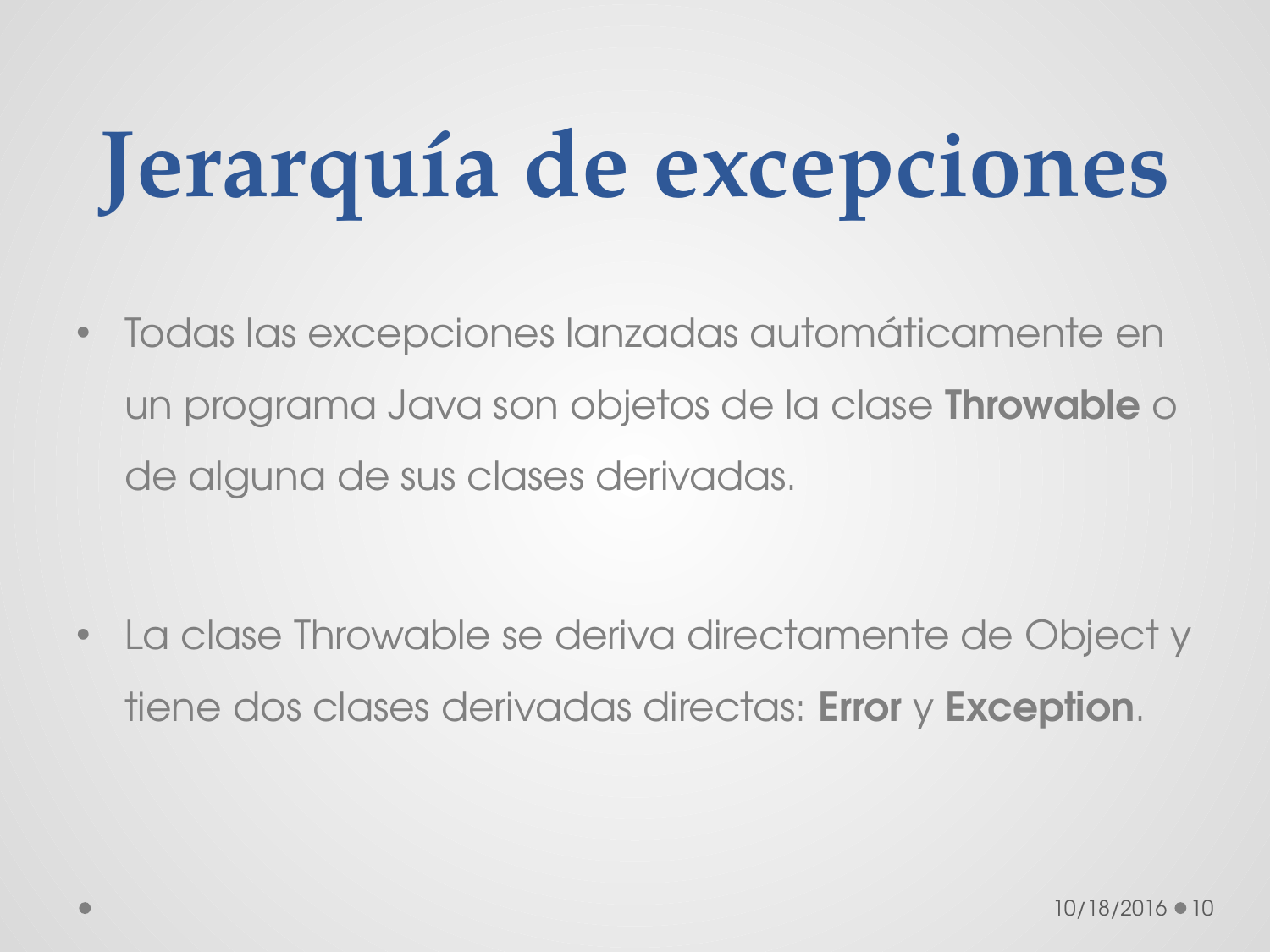

# Jerarquía de excepciones

Todas las excepciones lanzadas automáticamente en un programa Java son objetos de la clase Throwable o de alguna de sus clases derivadas.

La clase Throwable se deriva directamente de Object y tiene dos clases derivadas directas: Error y Exception.

10/18/2016
10